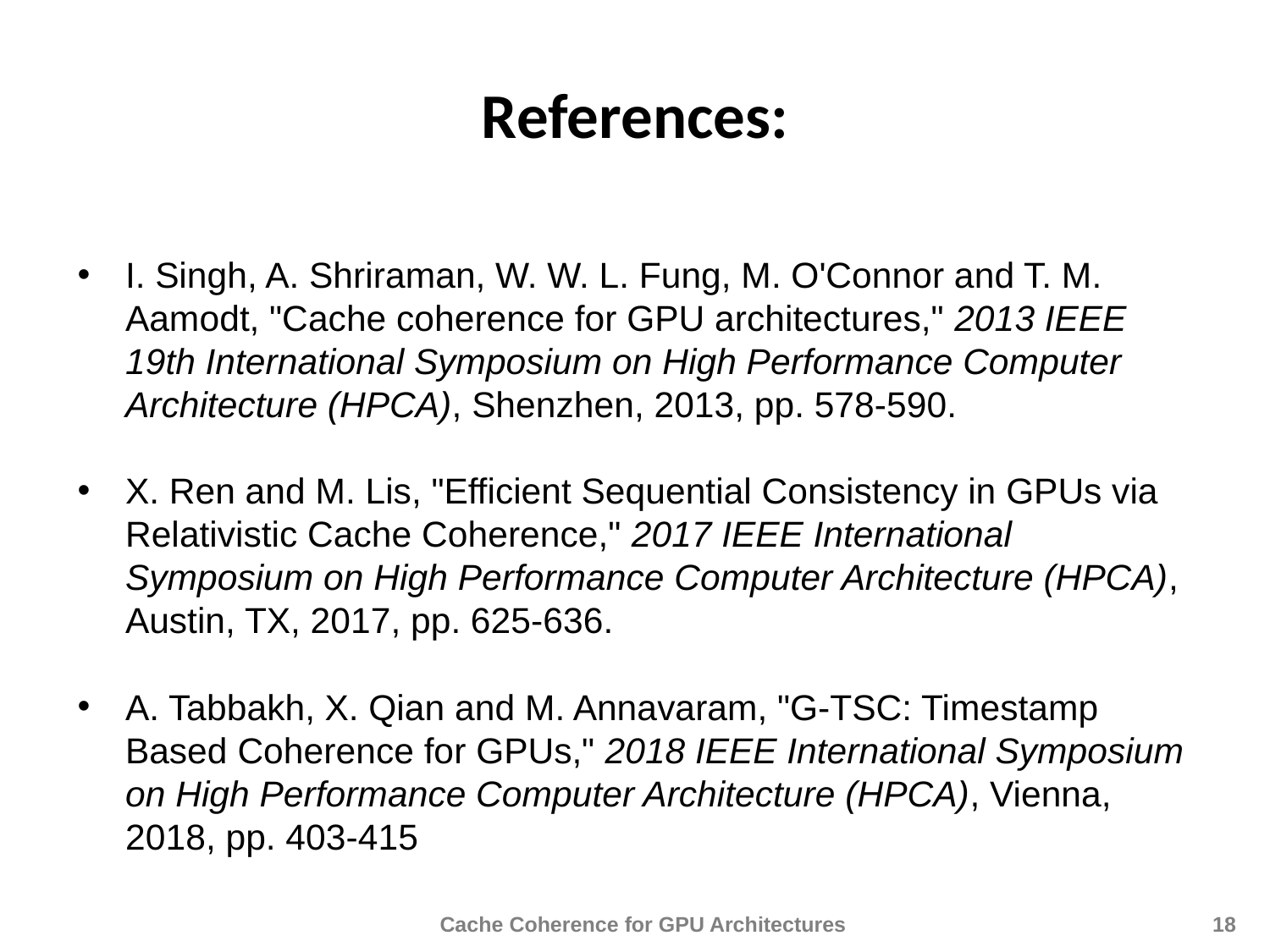

References:
I. Singh, A. Shriraman, W. W. L. Fung, M. O'Connor and T. M. Aamodt, "Cache coherence for GPU architectures," 2013 IEEE 19th International Symposium on High Performance Computer Architecture (HPCA), Shenzhen, 2013, pp. 578-590.

X. Ren and M. Lis, "Efficient Sequential Consistency in GPUs via Relativistic Cache Coherence," 2017 IEEE International Symposium on High Performance Computer Architecture (HPCA), Austin, TX, 2017, pp. 625-636.

A. Tabbakh, X. Qian and M. Annavaram, "G-TSC: Timestamp Based Coherence for GPUs," 2018 IEEE International Symposium on High Performance Computer Architecture (HPCA), Vienna, 2018, pp. 403-415